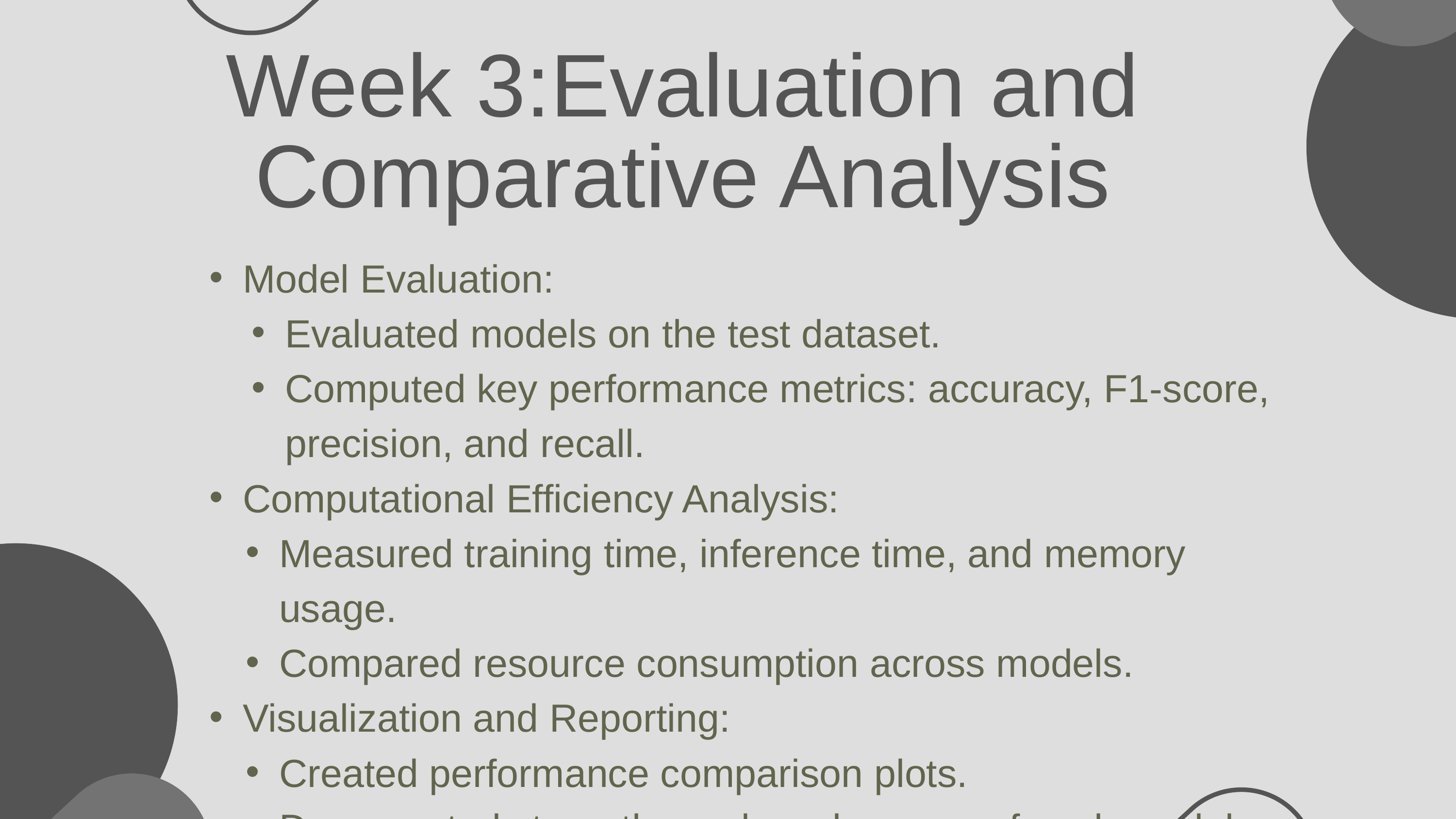

Week 3:Evaluation and Comparative Analysis
Model Evaluation:
Evaluated models on the test dataset.
Computed key performance metrics: accuracy, F1-score, precision, and recall.
Computational Efficiency Analysis:
Measured training time, inference time, and memory usage.
Compared resource consumption across models.
Visualization and Reporting:
Created performance comparison plots.
Documented strengths and weaknesses of each model.